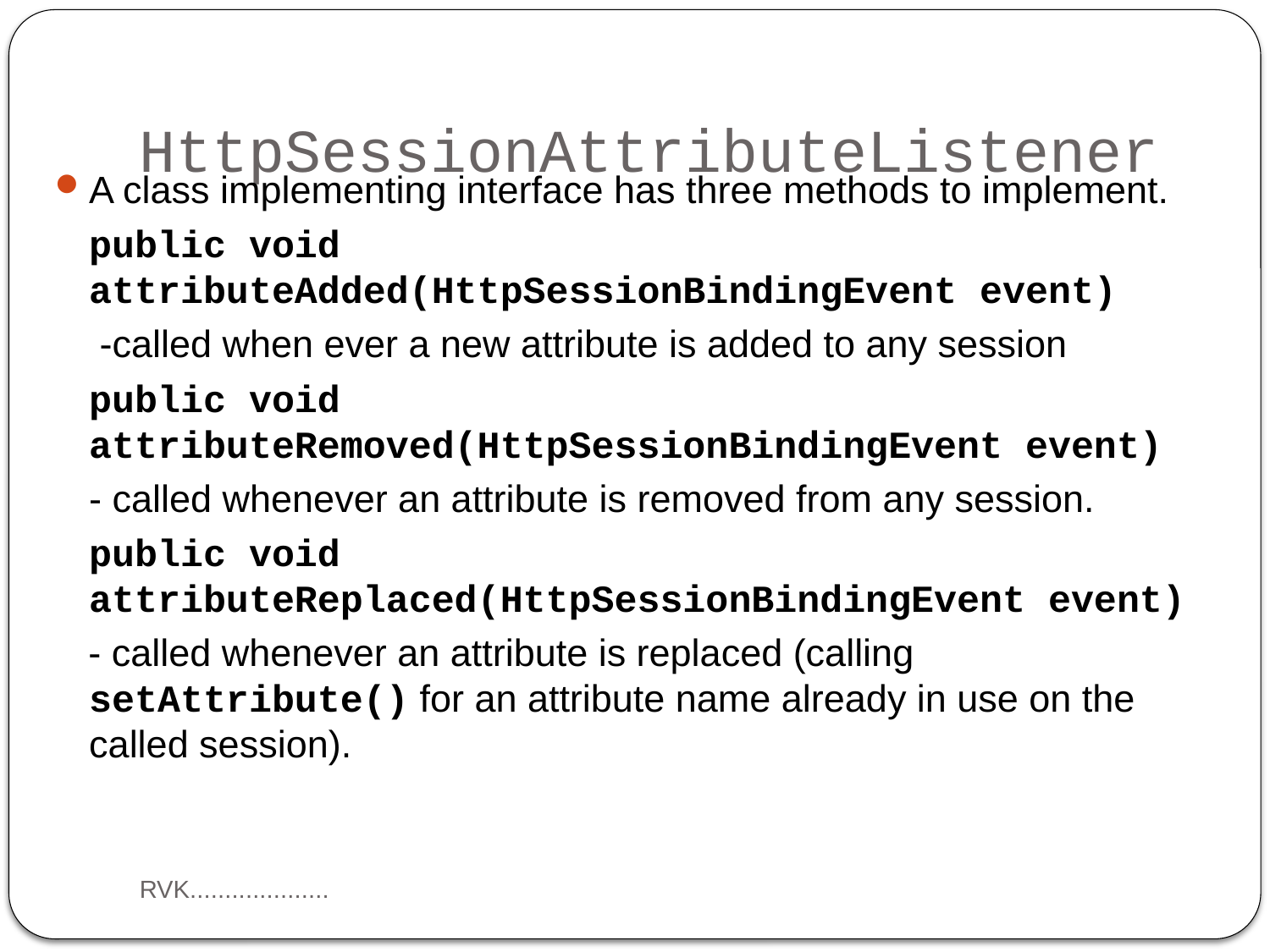

# HttpSessionAttributeListener
A class implementing interface has three methods to implement.
	public void attributeAdded(HttpSessionBindingEvent event)
	 -called when ever a new attribute is added to any session
	public void attributeRemoved(HttpSessionBindingEvent event)
	- called whenever an attribute is removed from any session.
	public void attributeReplaced(HttpSessionBindingEvent event)
  - called whenever an attribute is replaced (calling setAttribute() for an attribute name already in use on the called session).

RVK....................
25